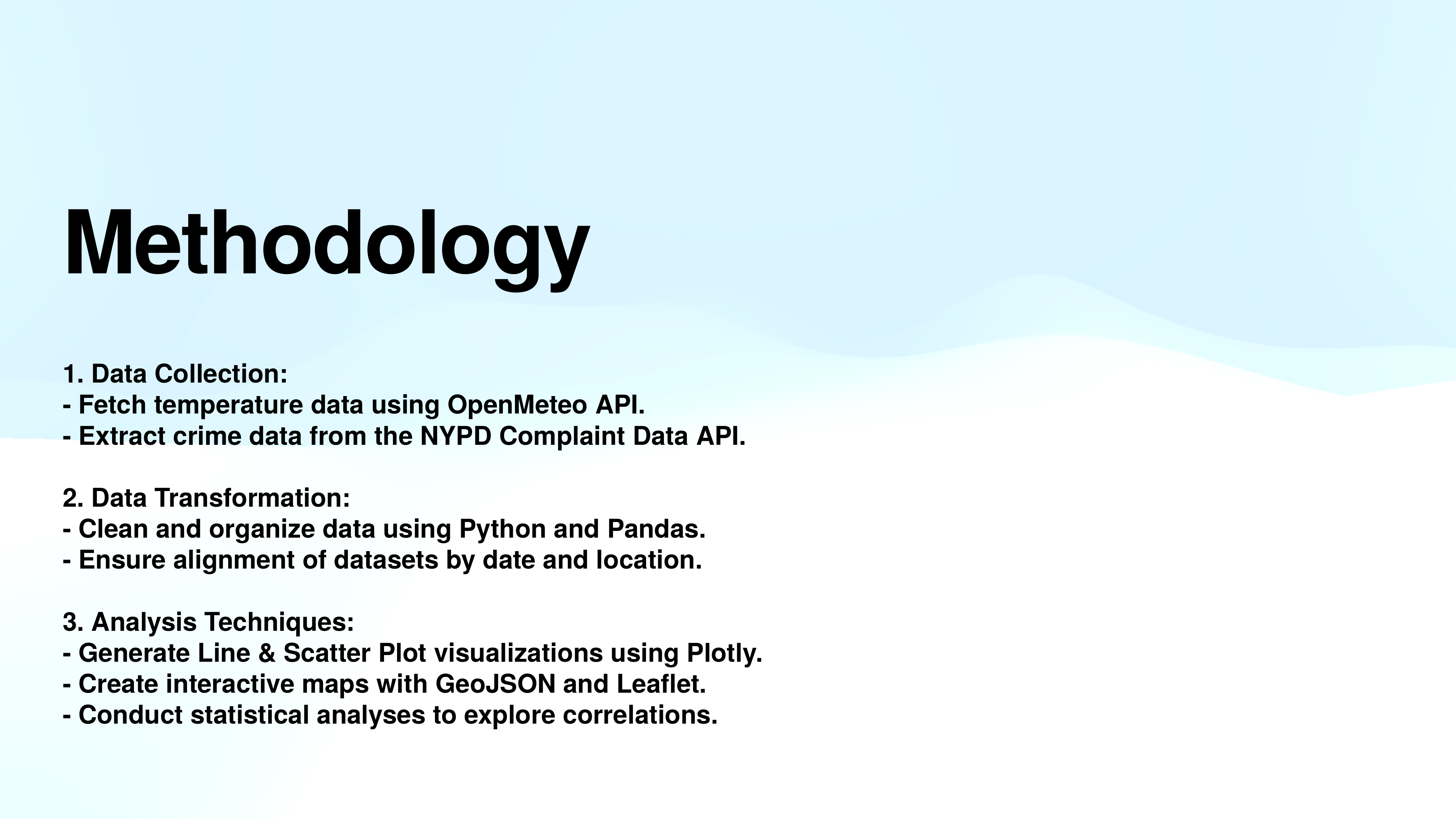

# Methodology
1. Data Collection:
- Fetch temperature data using OpenMeteo API.
- Extract crime data from the NYPD Complaint Data API.

2. Data Transformation:
- Clean and organize data using Python and Pandas.
- Ensure alignment of datasets by date and location.

3. Analysis Techniques:
- Generate Line & Scatter Plot visualizations using Plotly.
- Create interactive maps with GeoJSON and Leaflet.
- Conduct statistical analyses to explore correlations.